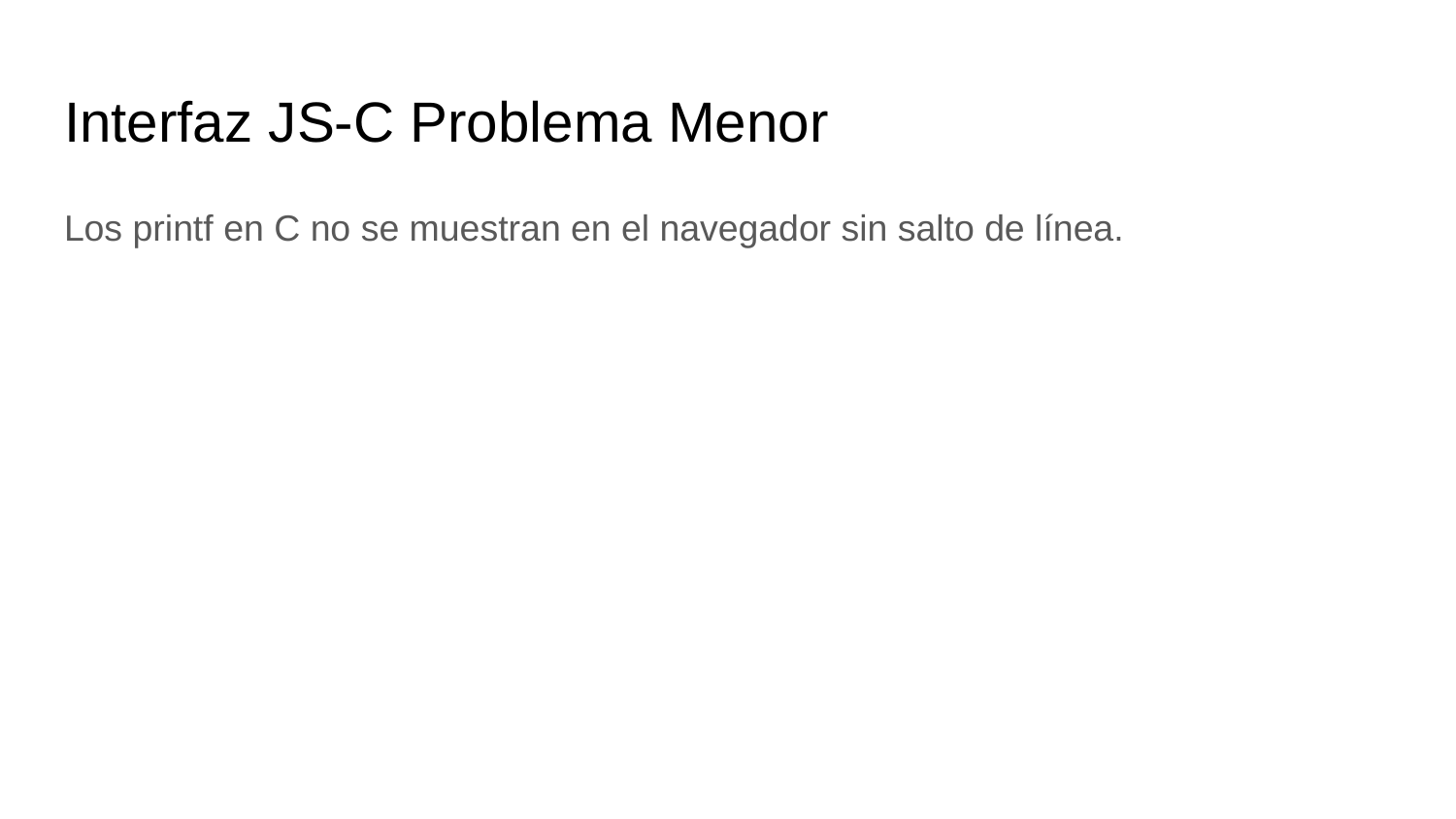

# Interfaz JS-C Problema Menor
Los printf en C no se muestran en el navegador sin salto de línea.